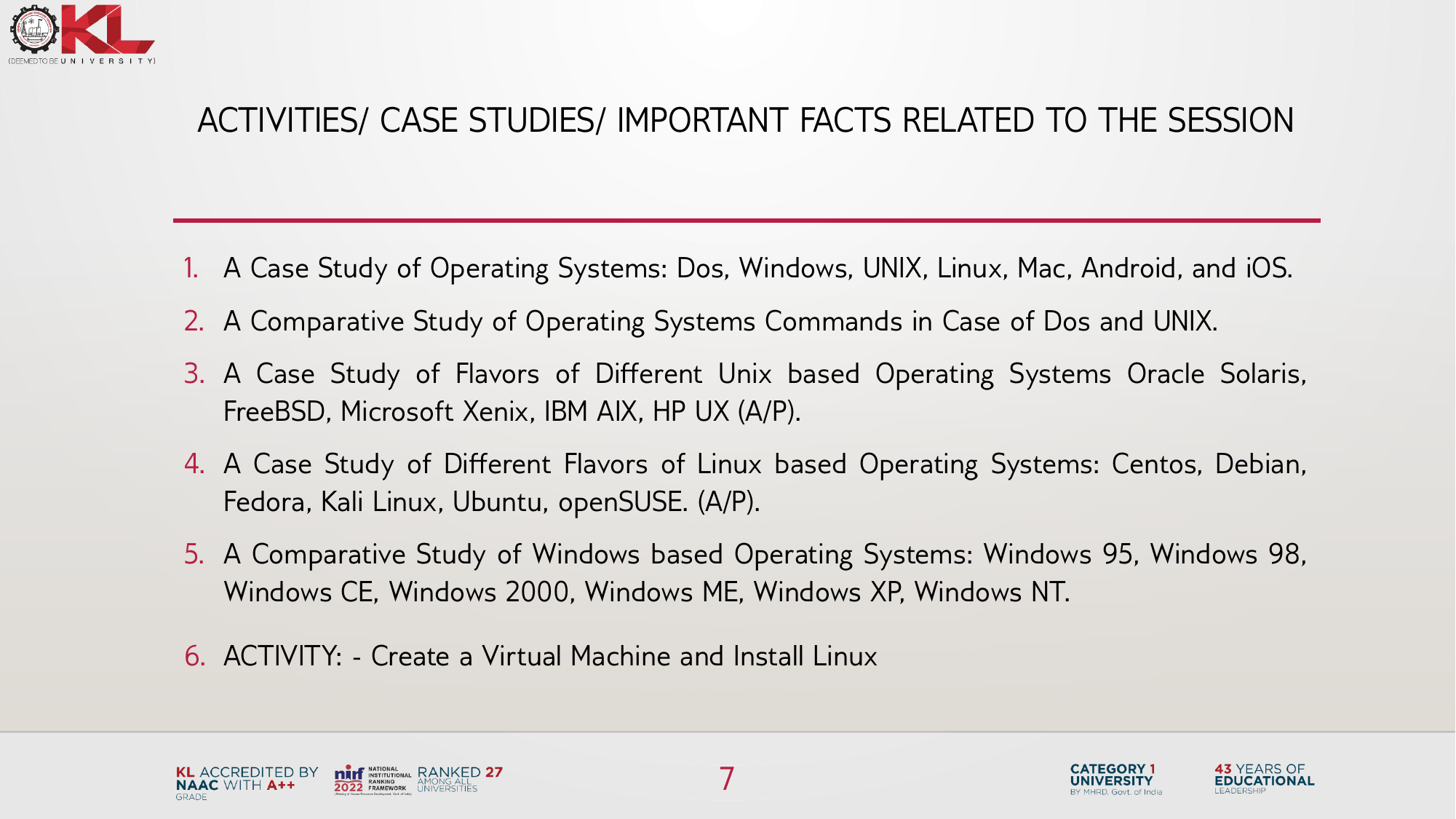

# ACTIVITIES/ CASE STUDIES/ IMPORTANT FACTS RELATED TO THE SESSION
A Case Study of Operating Systems: Dos, Windows, UNIX, Linux, Mac, Android, and iOS.
A Comparative Study of Operating Systems Commands in Case of Dos and UNIX.
A Case Study of Flavors of Different Unix based Operating Systems Oracle Solaris, FreeBSD, Microsoft Xenix, IBM AIX, HP UX (A/P).
A Case Study of Different Flavors of Linux based Operating Systems: Centos, Debian, Fedora, Kali Linux, Ubuntu, openSUSE. (A/P).
A Comparative Study of Windows based Operating Systems: Windows 95, Windows 98, Windows CE, Windows 2000, Windows ME, Windows XP, Windows NT.
ACTIVITY: - Create a Virtual Machine and Install Linux

7